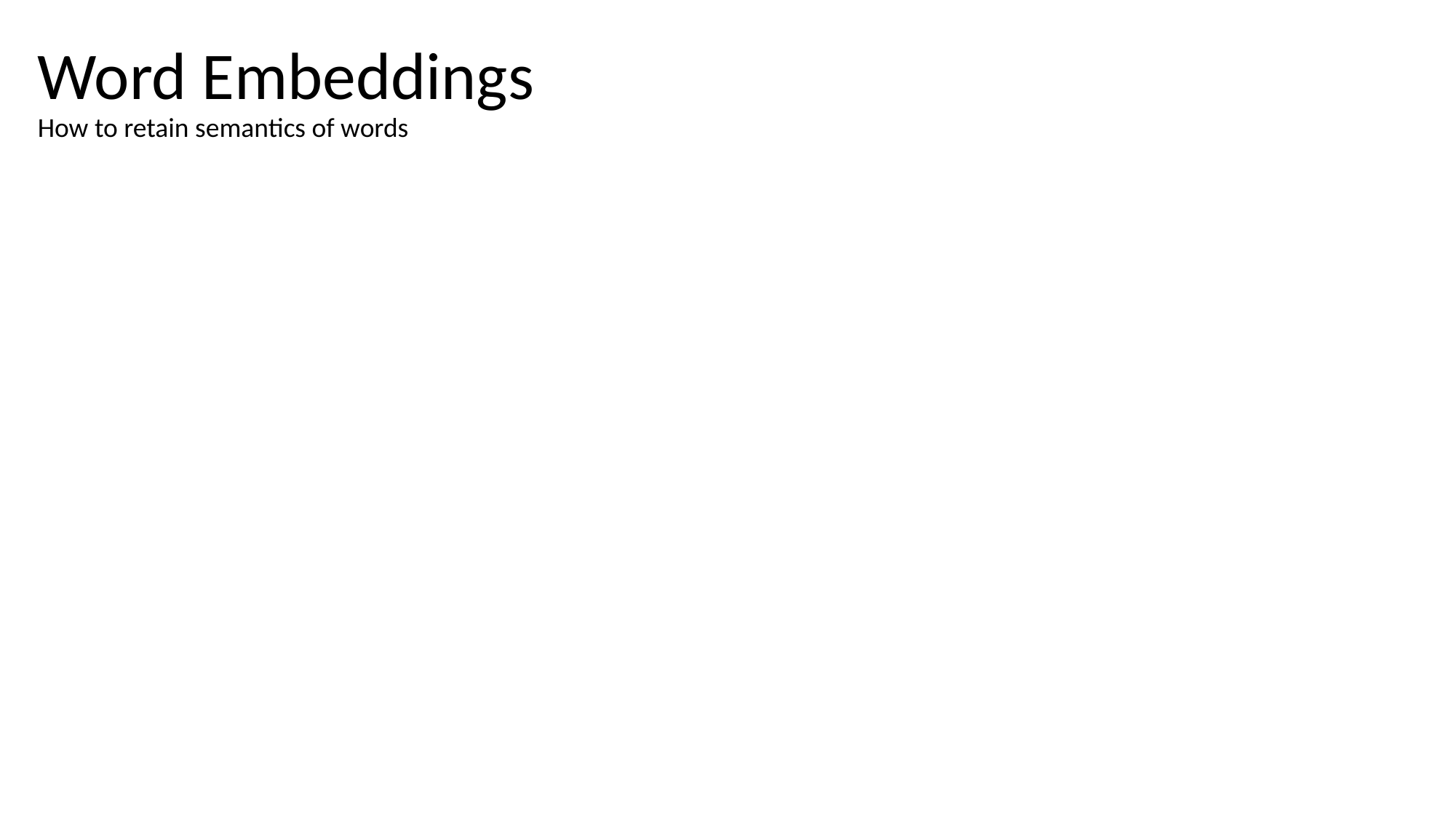

# Word Embeddings How to retain semantics of words